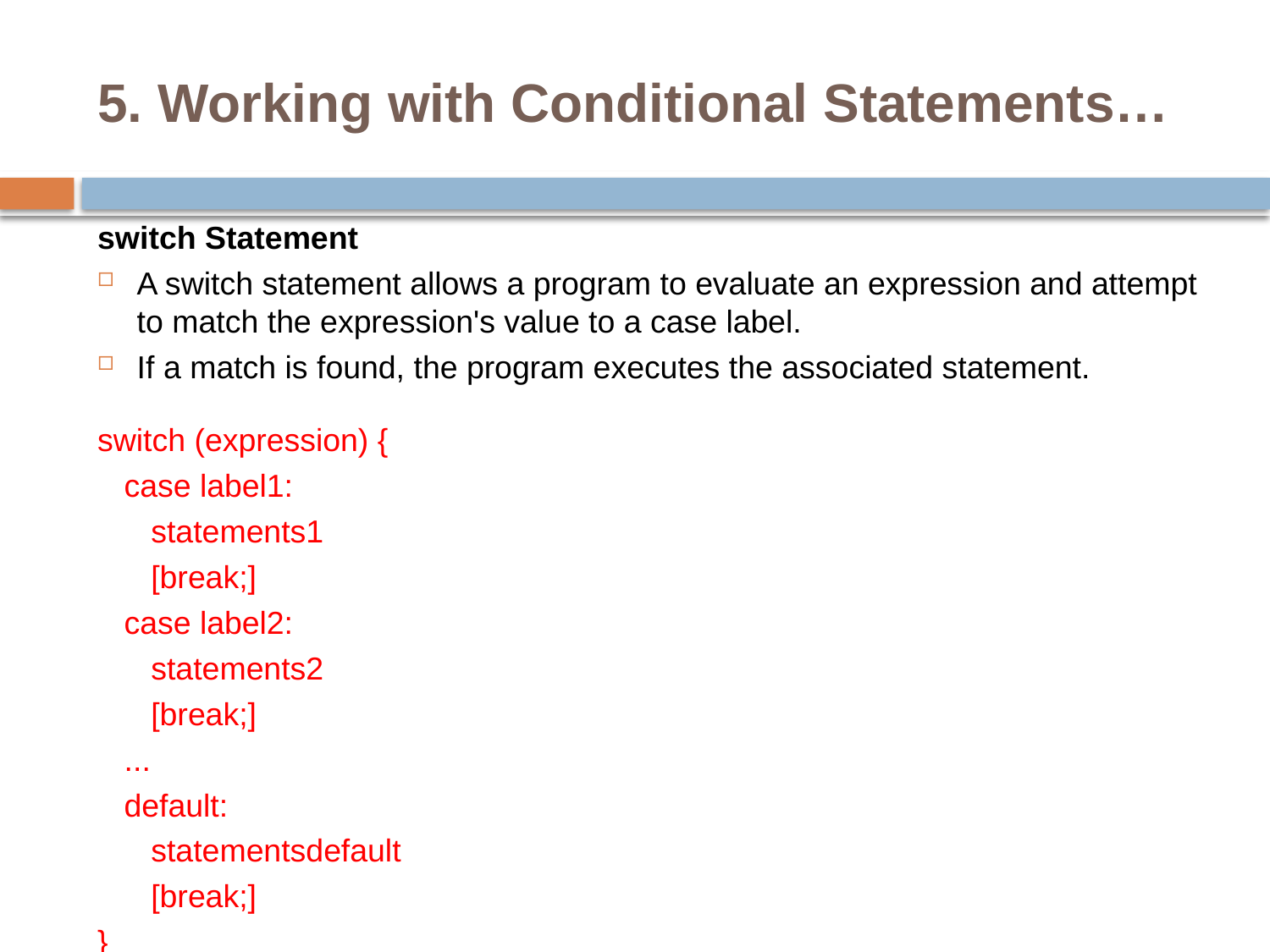

# 5. Working with Conditional Statements…
switch Statement
A switch statement allows a program to evaluate an expression and attempt to match the expression's value to a case label.
If a match is found, the program executes the associated statement.

switch (expression) {
   case label1:
      statements1
      [break;]
   case label2:
      statements2
      [break;]
   ...
   default:
      statementsdefault
      [break;]
}